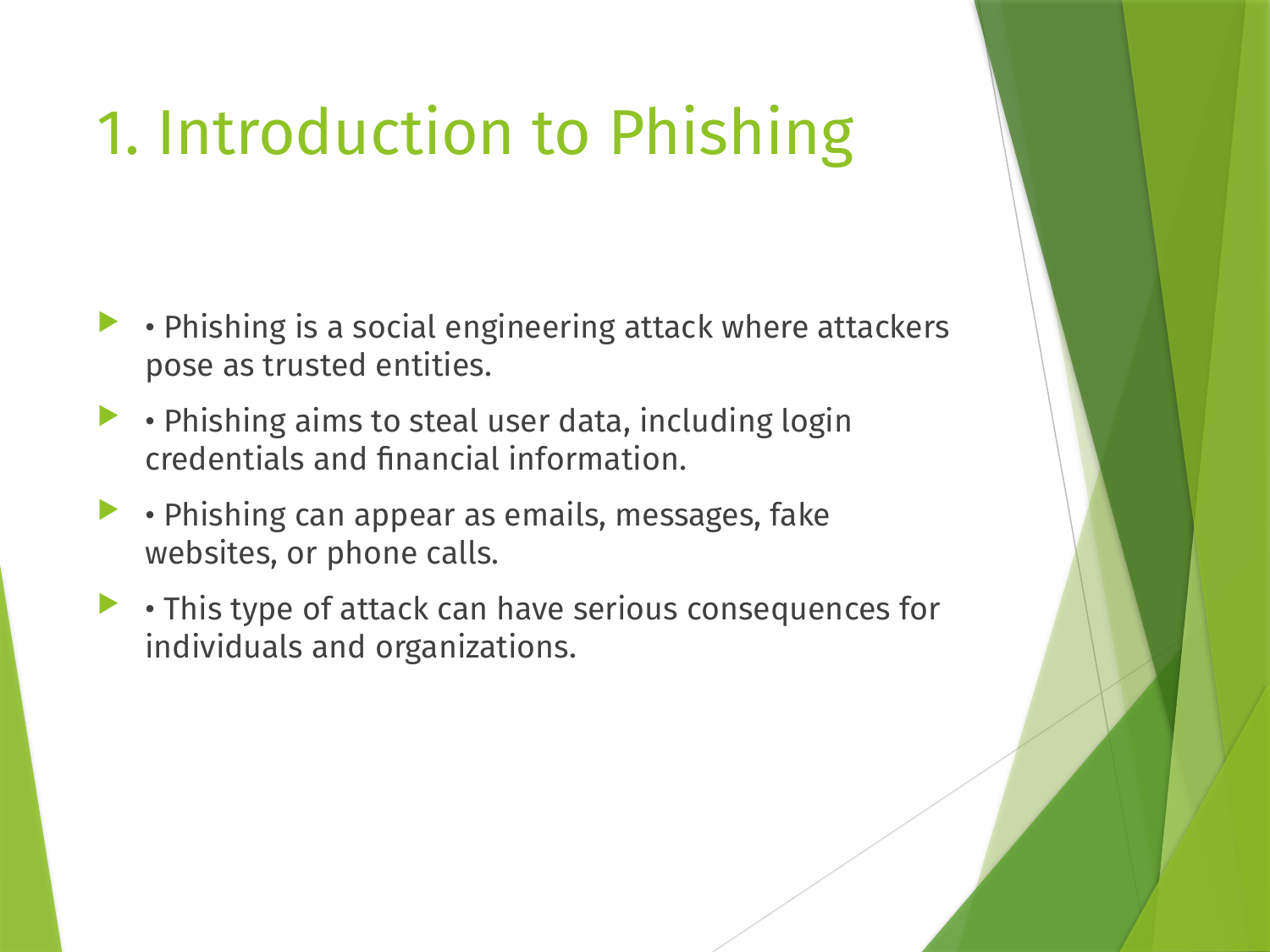

# 1. Introduction to Phishing
• Phishing is a social engineering attack where attackers pose as trusted entities.
• Phishing aims to steal user data, including login credentials and financial information.
• Phishing can appear as emails, messages, fake websites, or phone calls.
• This type of attack can have serious consequences for individuals and organizations.